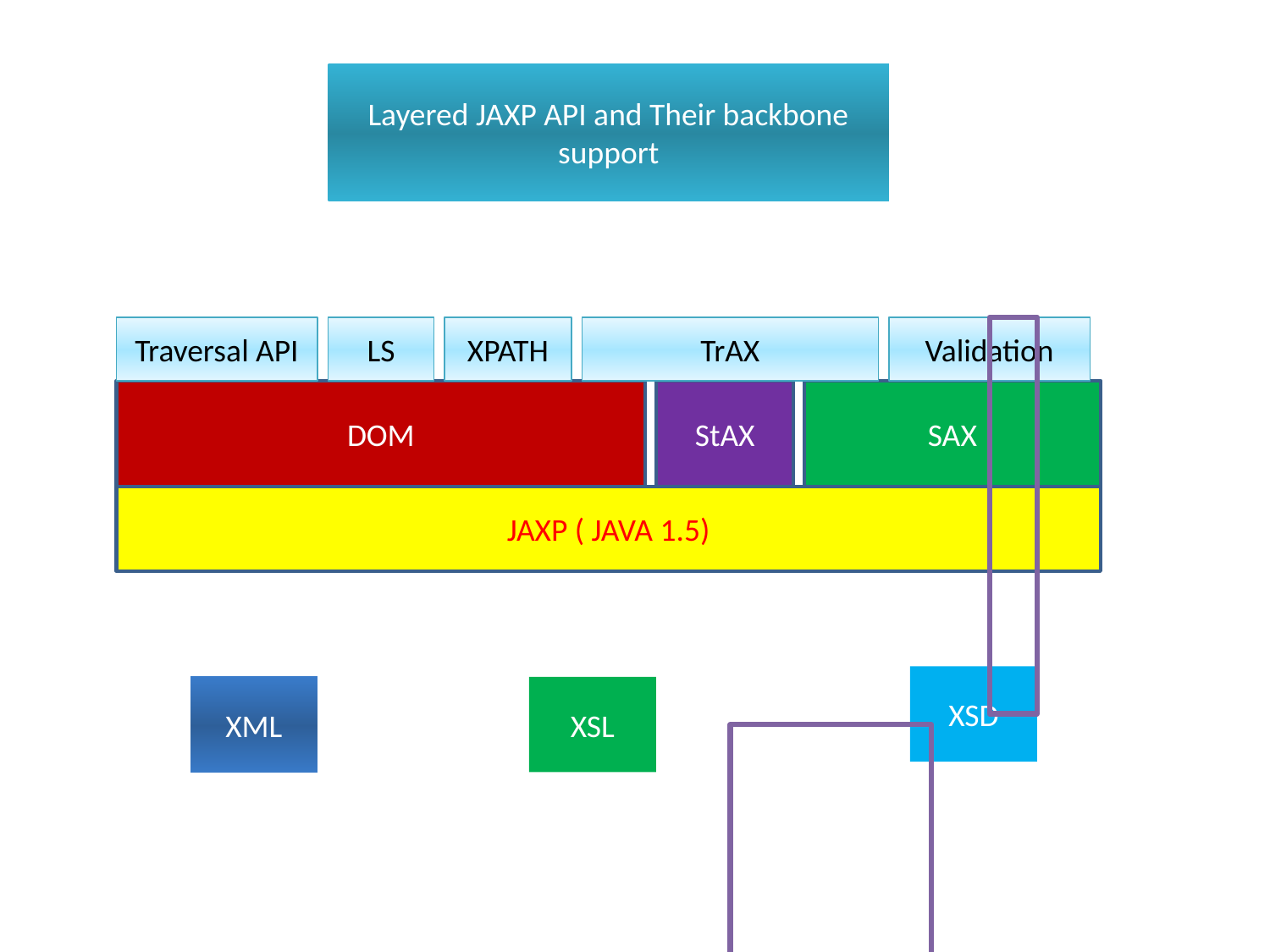

Layered JAXP API and Their backbone support

Traversal API
LS
XPATH
TrAX
Validation
DOM
StAX
SAX
JAXP ( JAVA 1.5)
XSD
XML
XSL

…..Kalakkura param …..